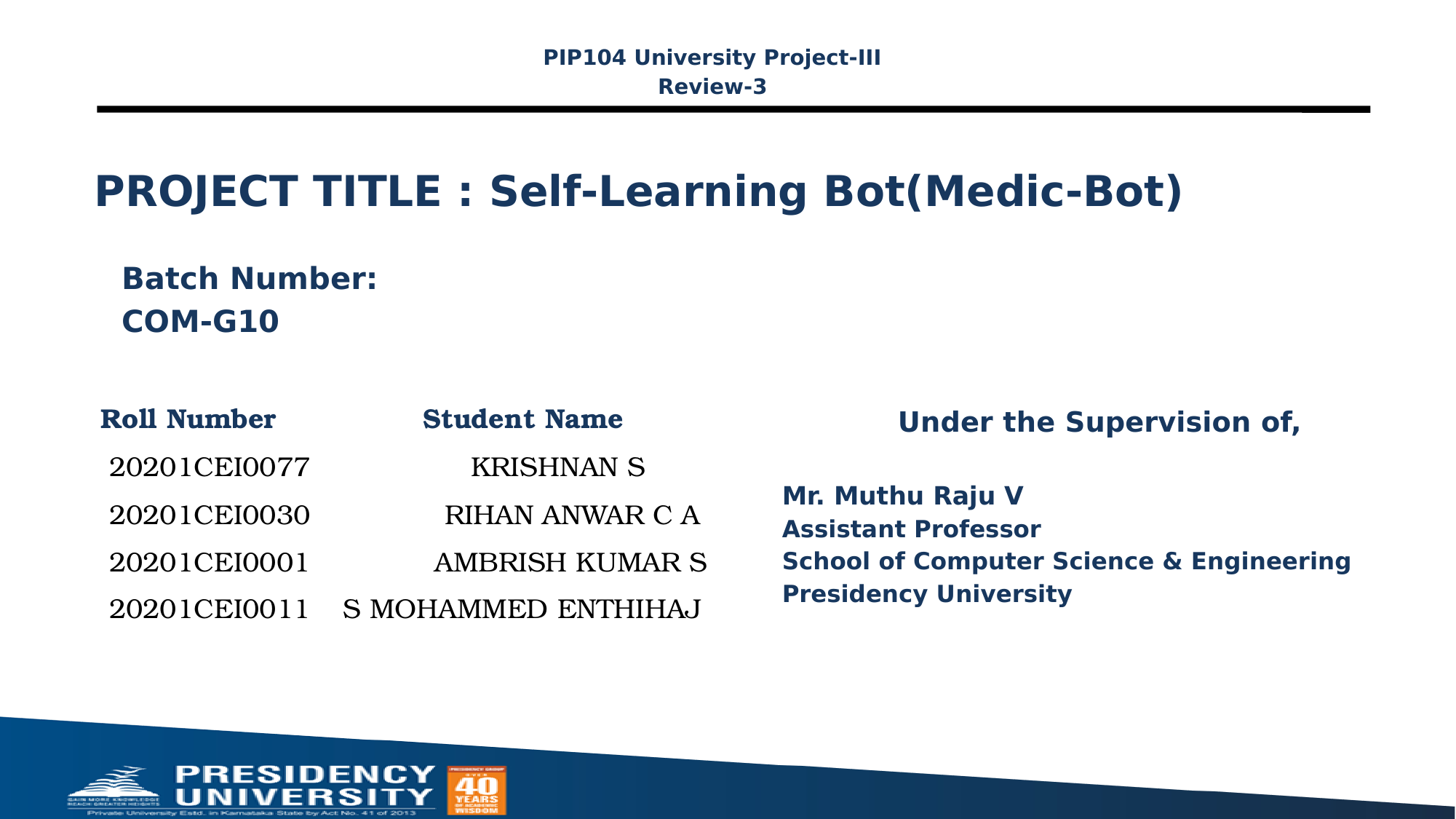

PIP104 University Project-III
Review-3
# PROJECT TITLE : Self-Learning Bot(Medic-Bot)
Batch Number:
COM-G10
| Roll Number | Student Name |
| --- | --- |
| 20201CEI0077 | KRISHNAN S |
| 20201CEI0030 | RIHAN ANWAR C A |
| 20201CEI0001 | AMBRISH KUMAR S |
| 20201CEI0011 | S MOHAMMED ENTHIHAJ |
|  |  |
Under the Supervision of,

Mr. Muthu Raju V
Assistant Professor
School of Computer Science & Engineering
Presidency University